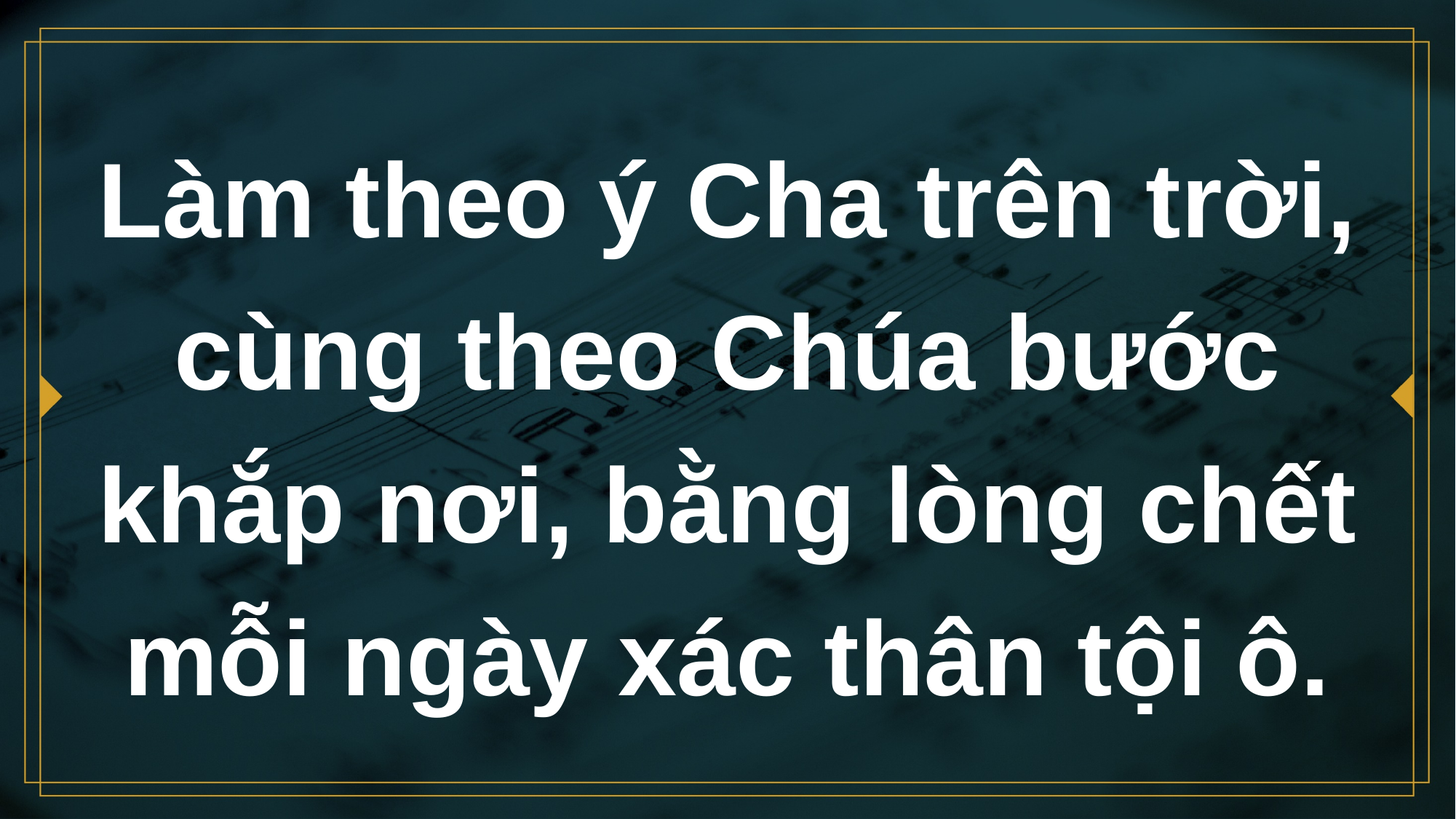

# Làm theo ý Cha trên trời, cùng theo Chúa bước khắp nơi, bằng lòng chết mỗi ngày xác thân tội ô.